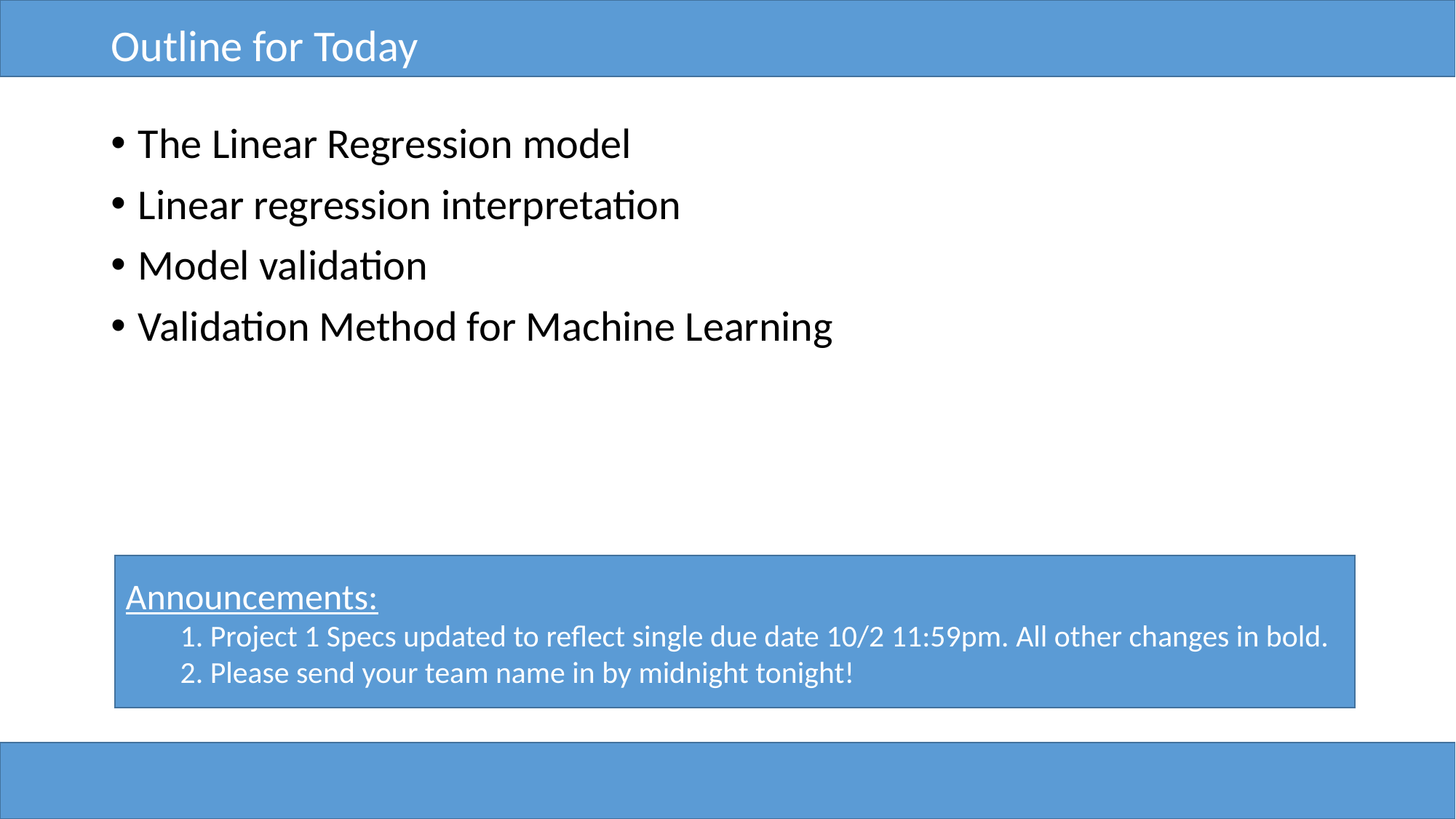

# Outline for Today
The Linear Regression model
Linear regression interpretation
Model validation
Validation Method for Machine Learning
Announcements:
1. Project 1 Specs updated to reflect single due date 10/2 11:59pm. All other changes in bold.
2. Please send your team name in by midnight tonight!